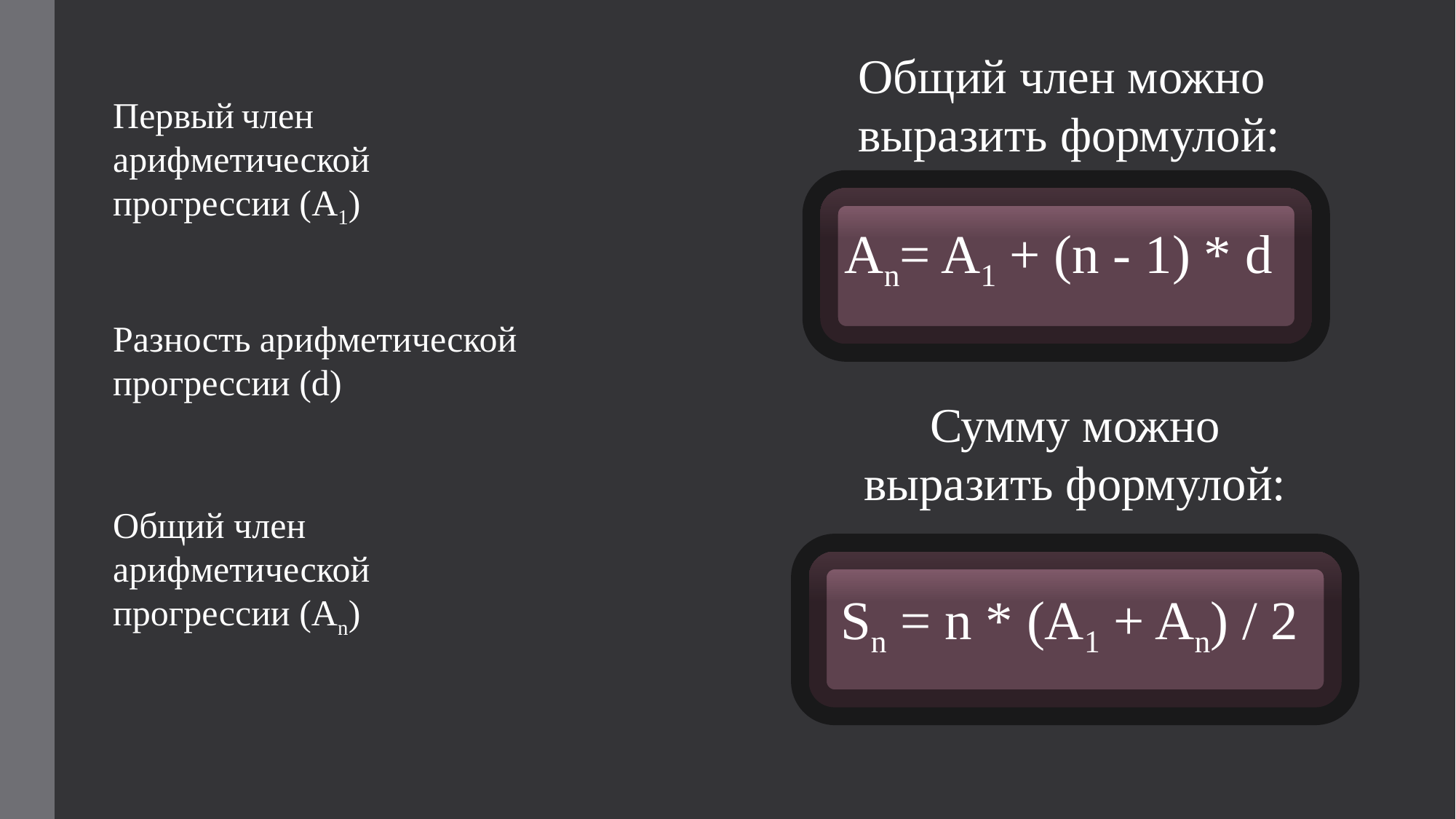

Общий член можно выразить формулой:
Первый член арифметической прогрессии (A1)

An= A1 + (n - 1) * d
Разность арифметической прогрессии (d)
Сумму можно выразить формулой:
Общий член арифметической прогрессии (An)

Sn = n * (A1 + An) / 2